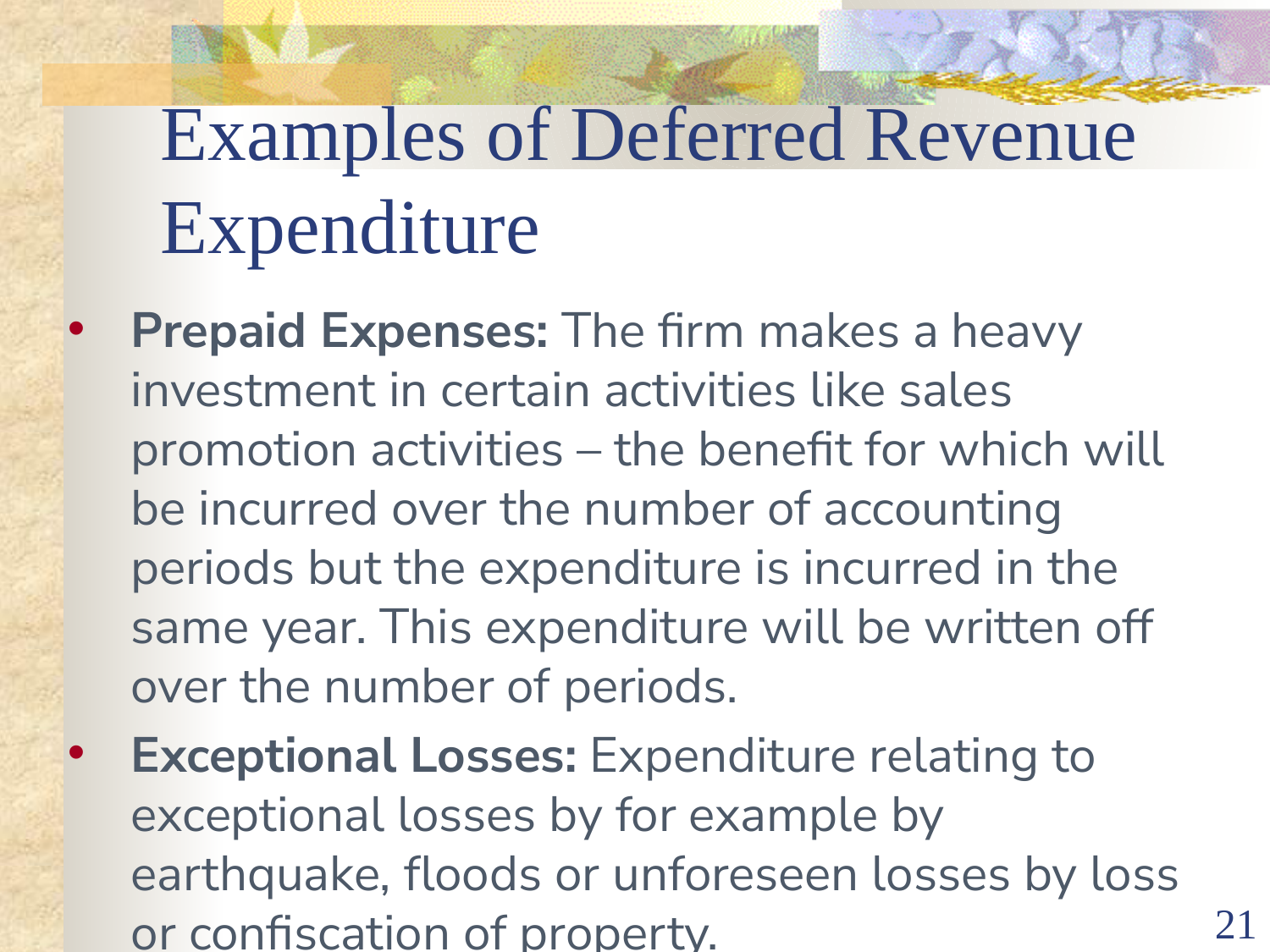

# Examples of Deferred Revenue Expenditure
Prepaid Expenses: The firm makes a heavy investment in certain activities like sales promotion activities – the benefit for which will be incurred over the number of accounting periods but the expenditure is incurred in the same year. This expenditure will be written off over the number of periods.
Exceptional Losses: Expenditure relating to exceptional losses by for example by earthquake, floods or unforeseen losses by loss or confiscation of property.

21